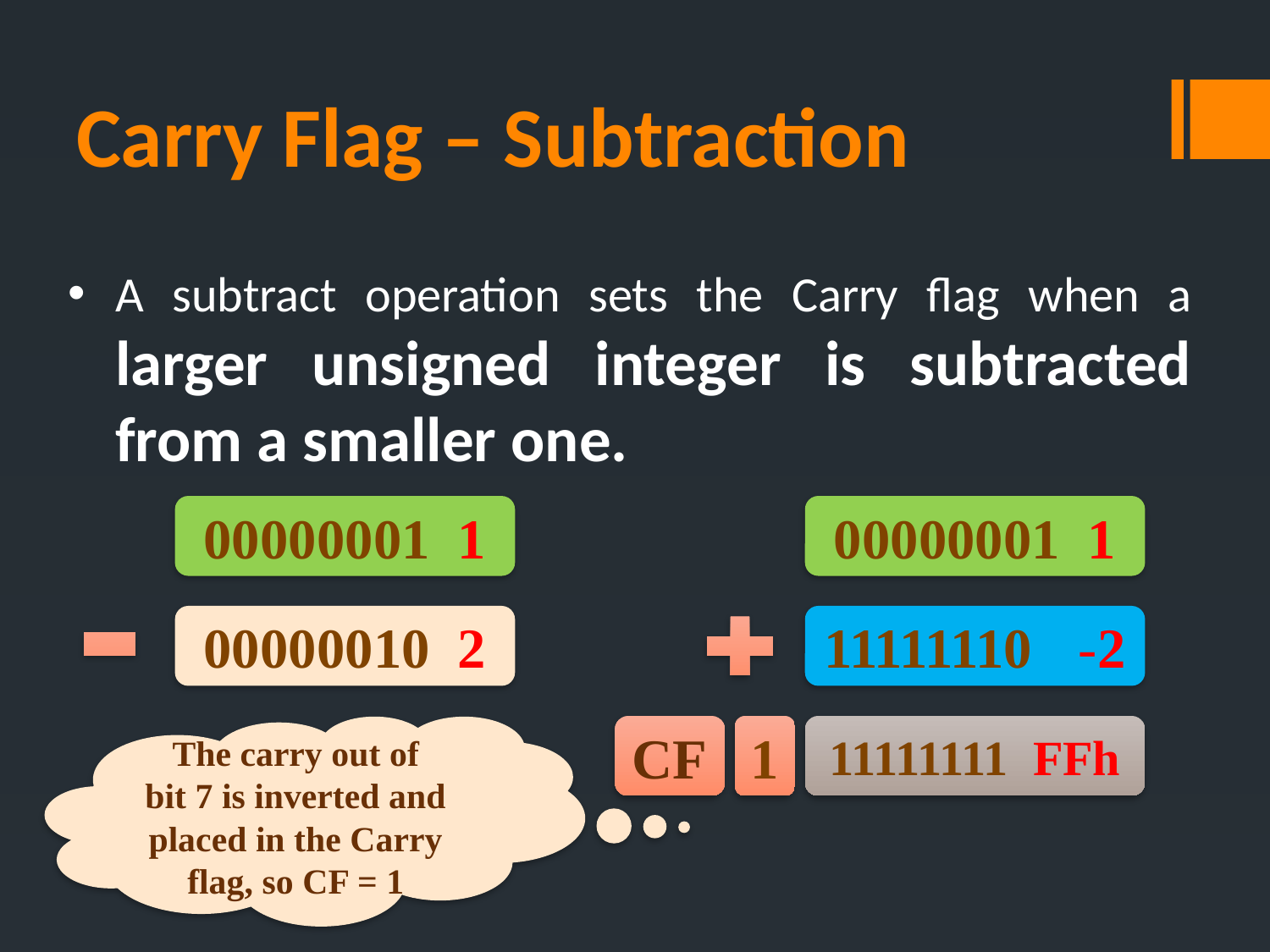

Carry Flag – Subtraction
A subtract operation sets the Carry flag when a larger unsigned integer is subtracted from a smaller one.
00000001	1
00000001	1

00000010	2

11111110	-2
The carry out of
bit 7 is inverted and placed in the Carry flag, so CF = 1
CF
1
11111111  FFh